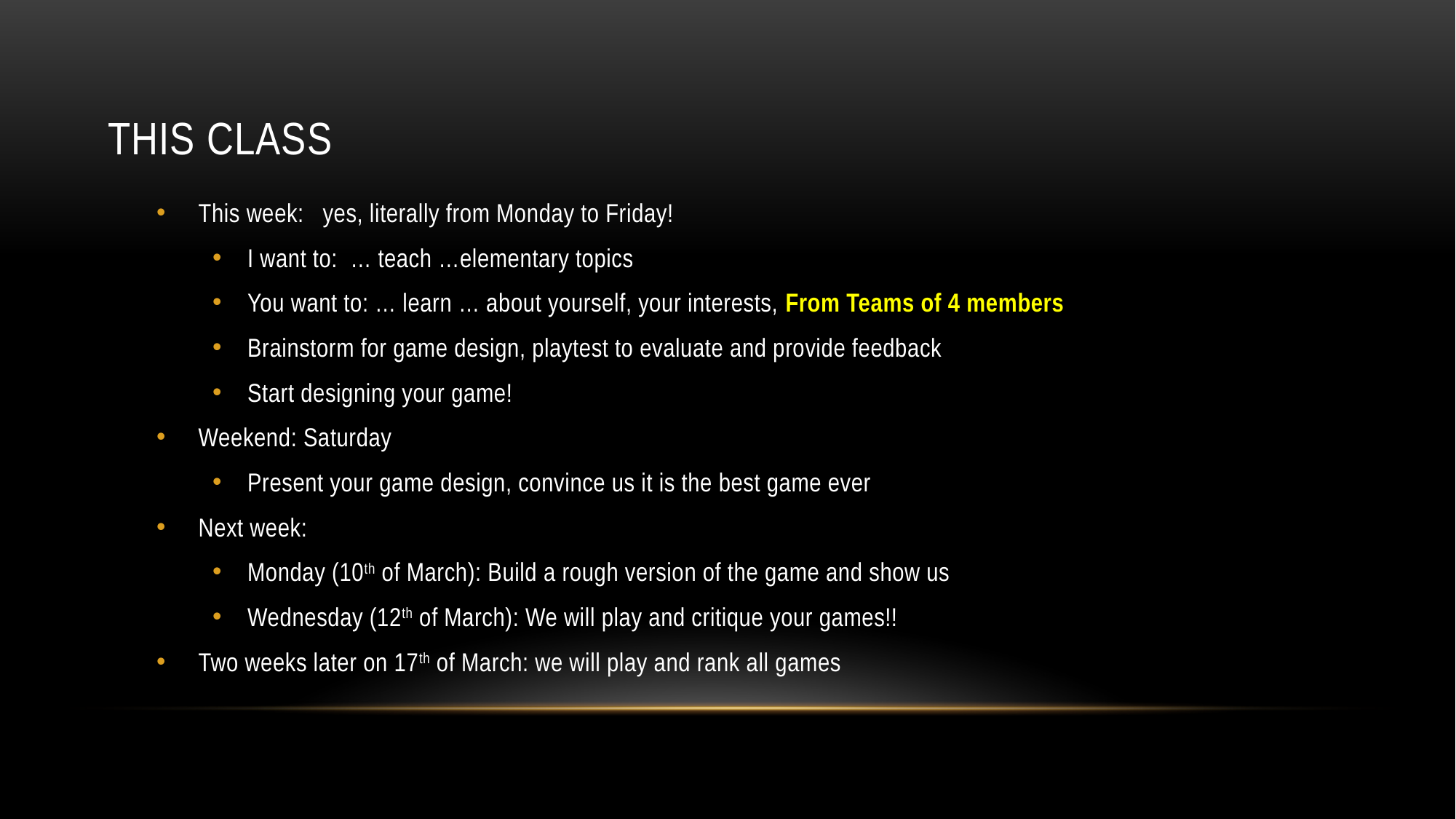

# THIS CLASS
This week:   yes, literally from Monday to Friday!
I want to:  … teach …elementary topics
You want to: … learn … about yourself, your interests, From Teams of 4 members
Brainstorm for game design, playtest to evaluate and provide feedback
Start designing your game!
Weekend: Saturday
Present your game design, convince us it is the best game ever
Next week:
Monday (10th of March): Build a rough version of the game and show us
Wednesday (12th of March): We will play and critique your games!!
Two weeks later on 17th of March: we will play and rank all games